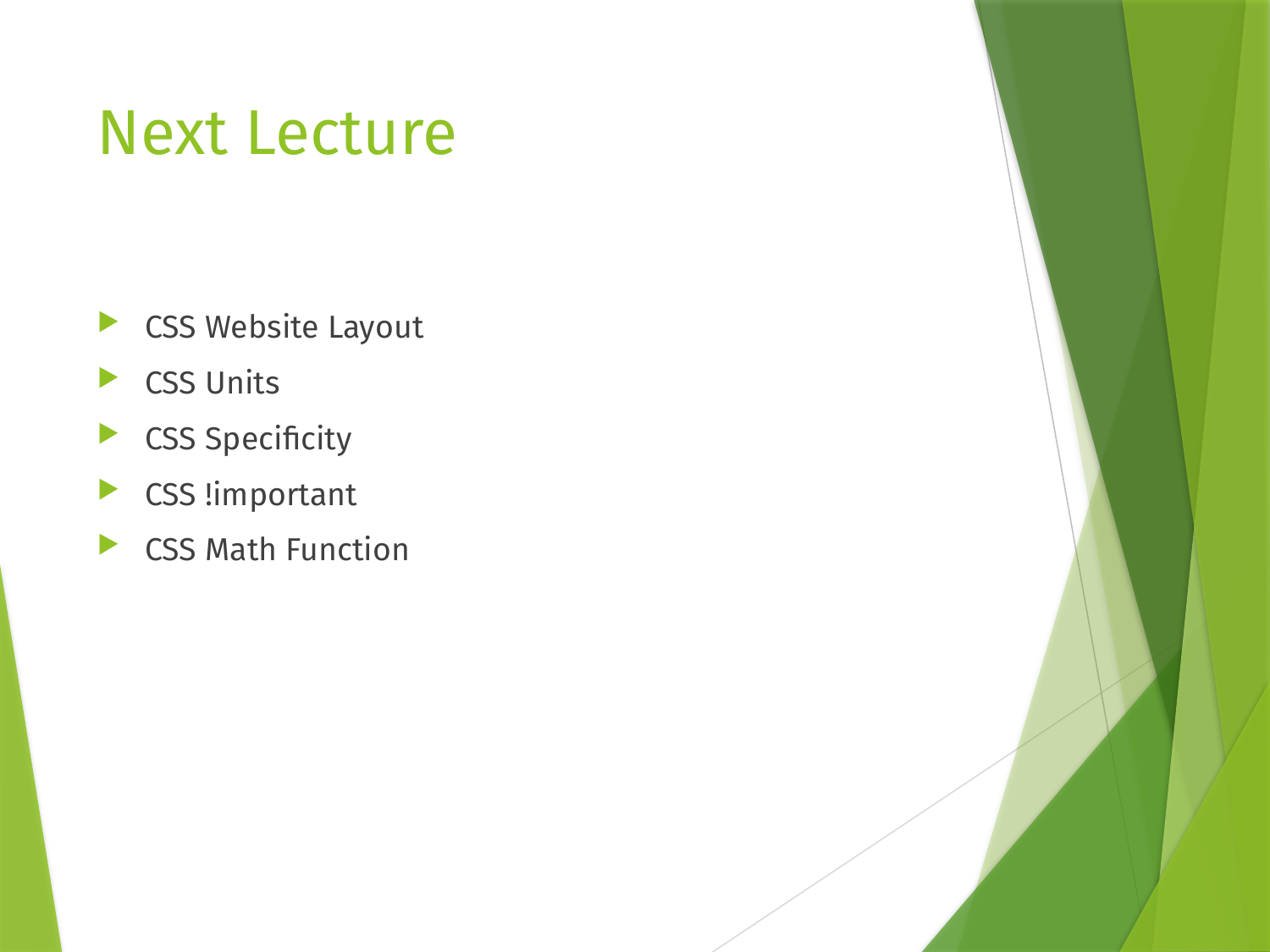

# Next Lecture
CSS Website Layout
CSS Units
CSS Specificity
CSS !important
CSS Math Function